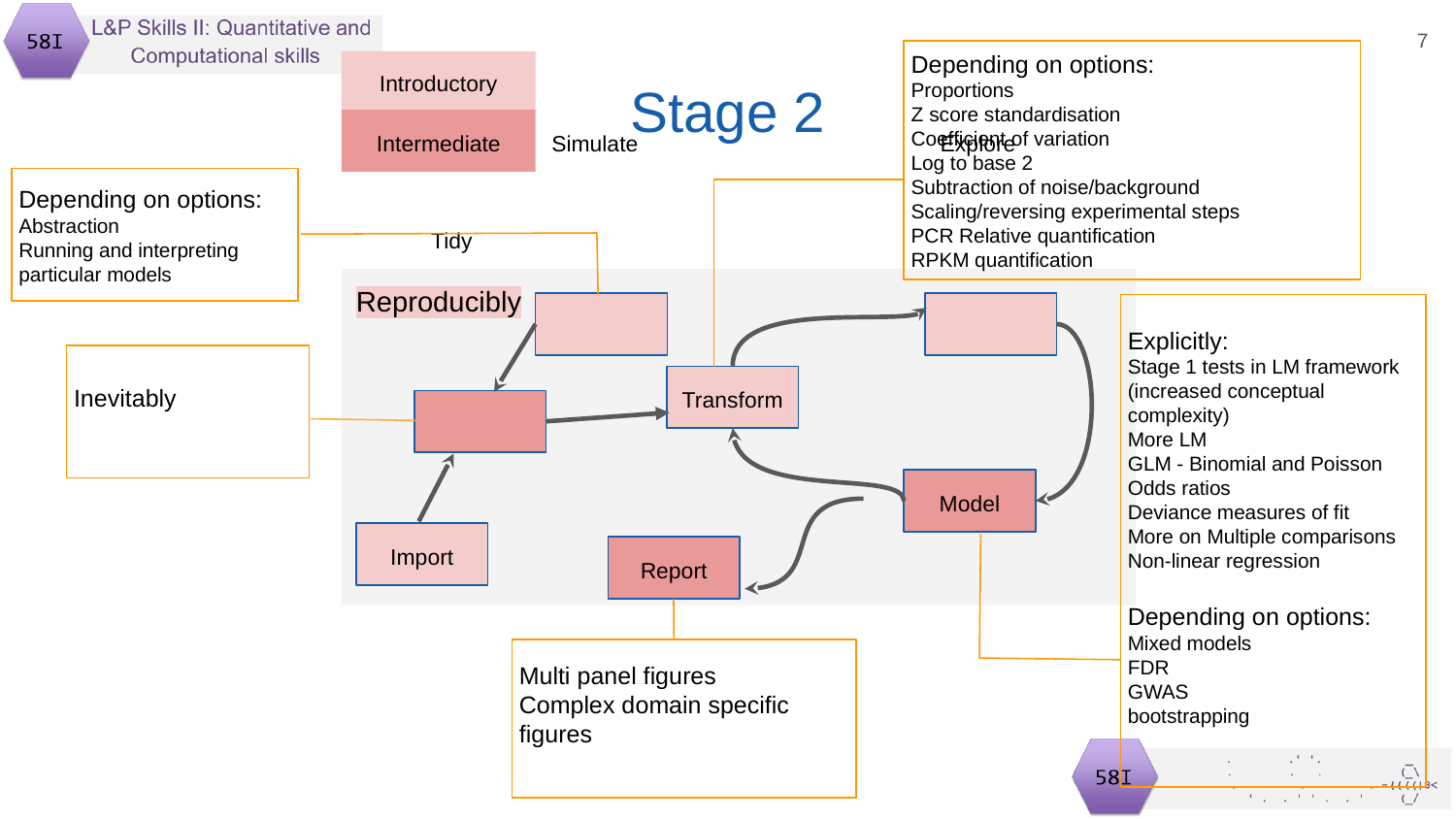

7
Depending on options:
Proportions
Z score standardisation
Coefficient of variation
Log to base 2
Subtraction of noise/background
Scaling/reversing experimental steps
PCR Relative quantification
RPKM quantification
Introductory
Stage 2
Intermediate
Depending on options:
Abstraction
Running and interpreting particular models

Reproducibly
Simulate
Explore
Explicitly:
Stage 1 tests in LM framework (increased conceptual complexity)
More LM
GLM - Binomial and Poisson
Odds ratios
Deviance measures of fit
More on Multiple comparisons
Non-linear regression

Depending on options:
Mixed models
FDR
GWAS
bootstrapping

Inevitably

Transform
Tidy

Model
Import

Report

Multi panel figures
Complex domain specific figures